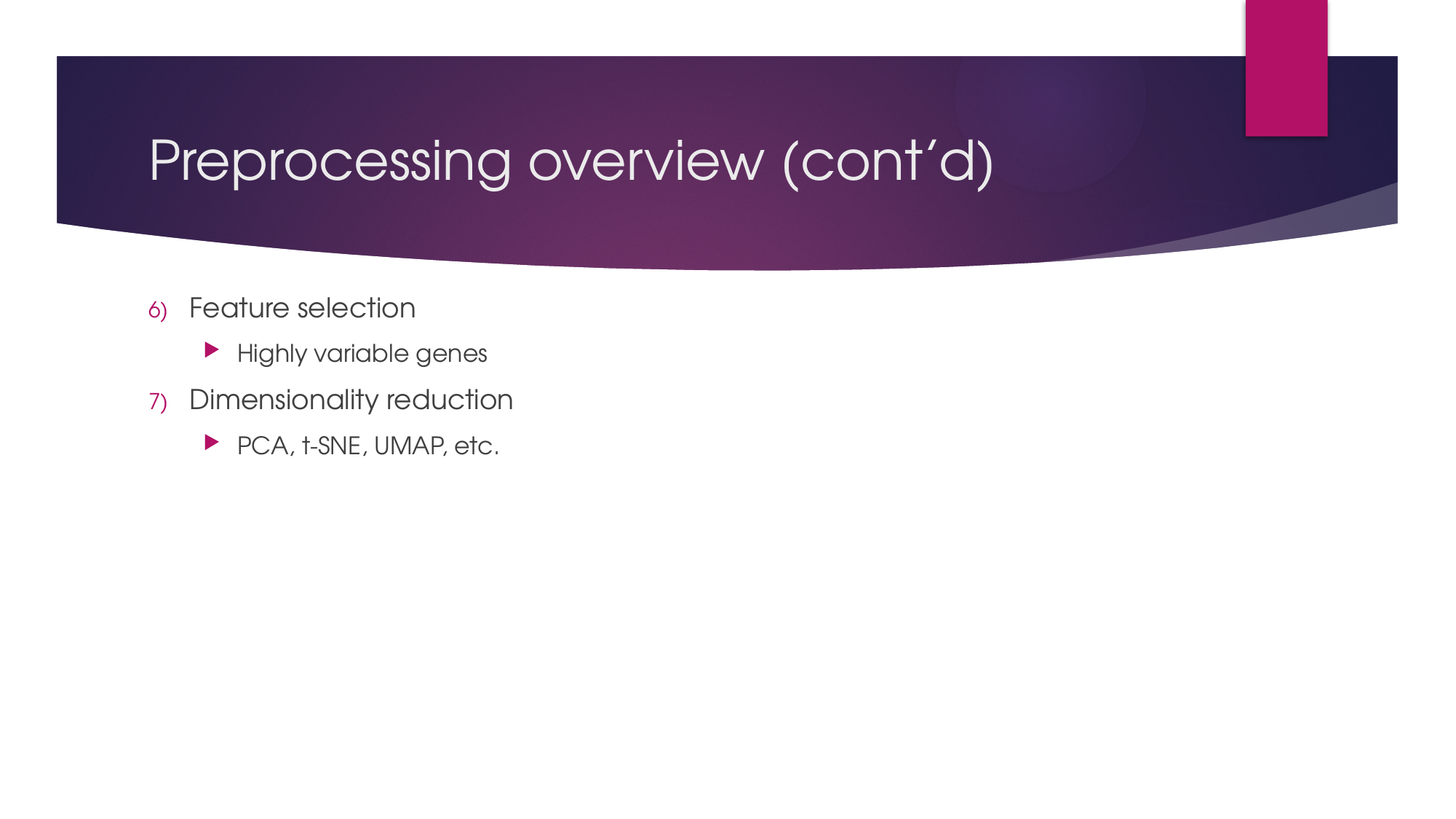

# Preprocessing overview (cont’d)
Feature selection
Highly variable genes
Dimensionality reduction
PCA, t-SNE, UMAP, etc.